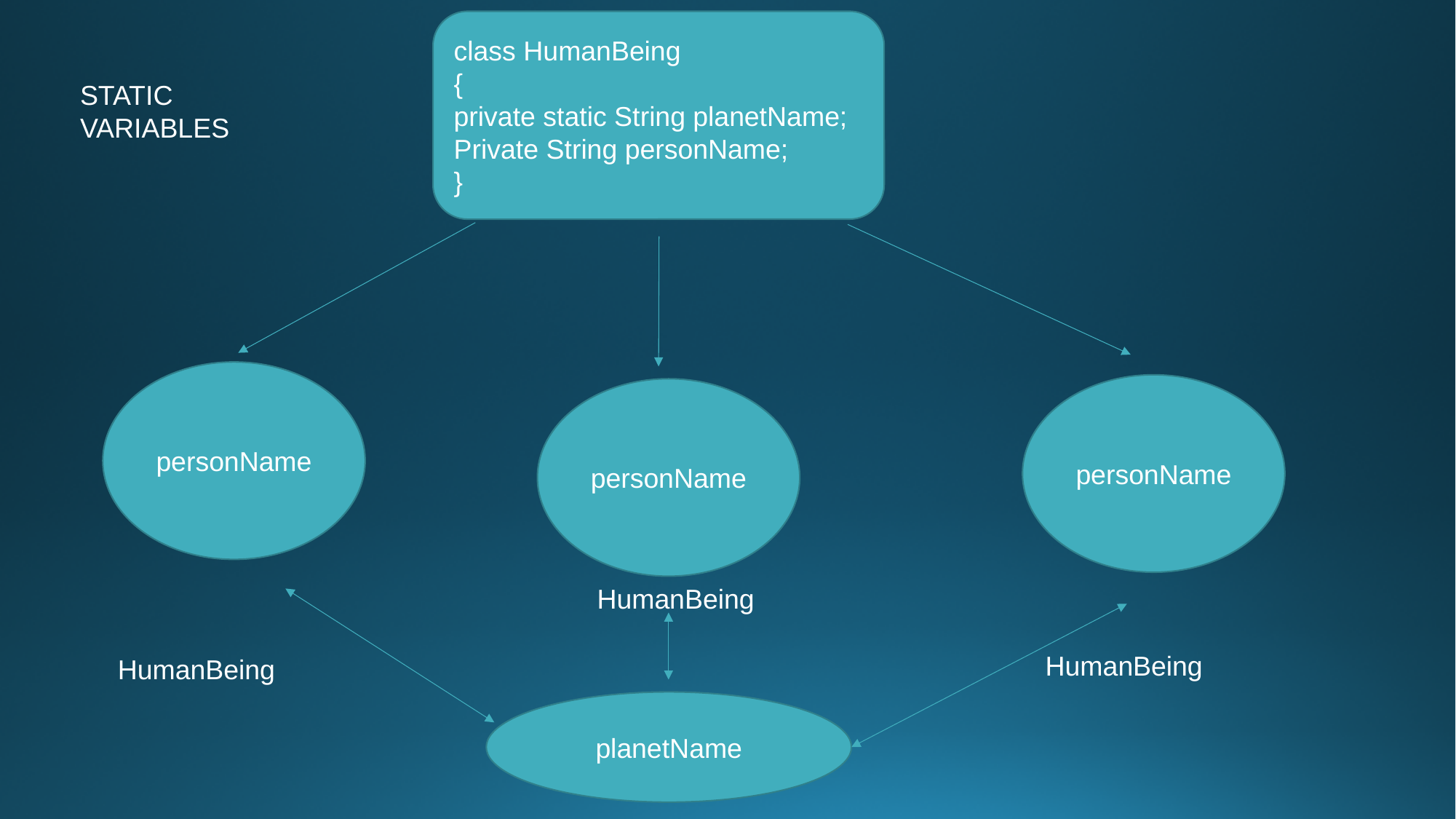

class HumanBeing
{
private static String planetName;
Private String personName;
}
STATIC VARIABLES
personName
personName
personName
HumanBeing
HumanBeing
HumanBeing
planetName